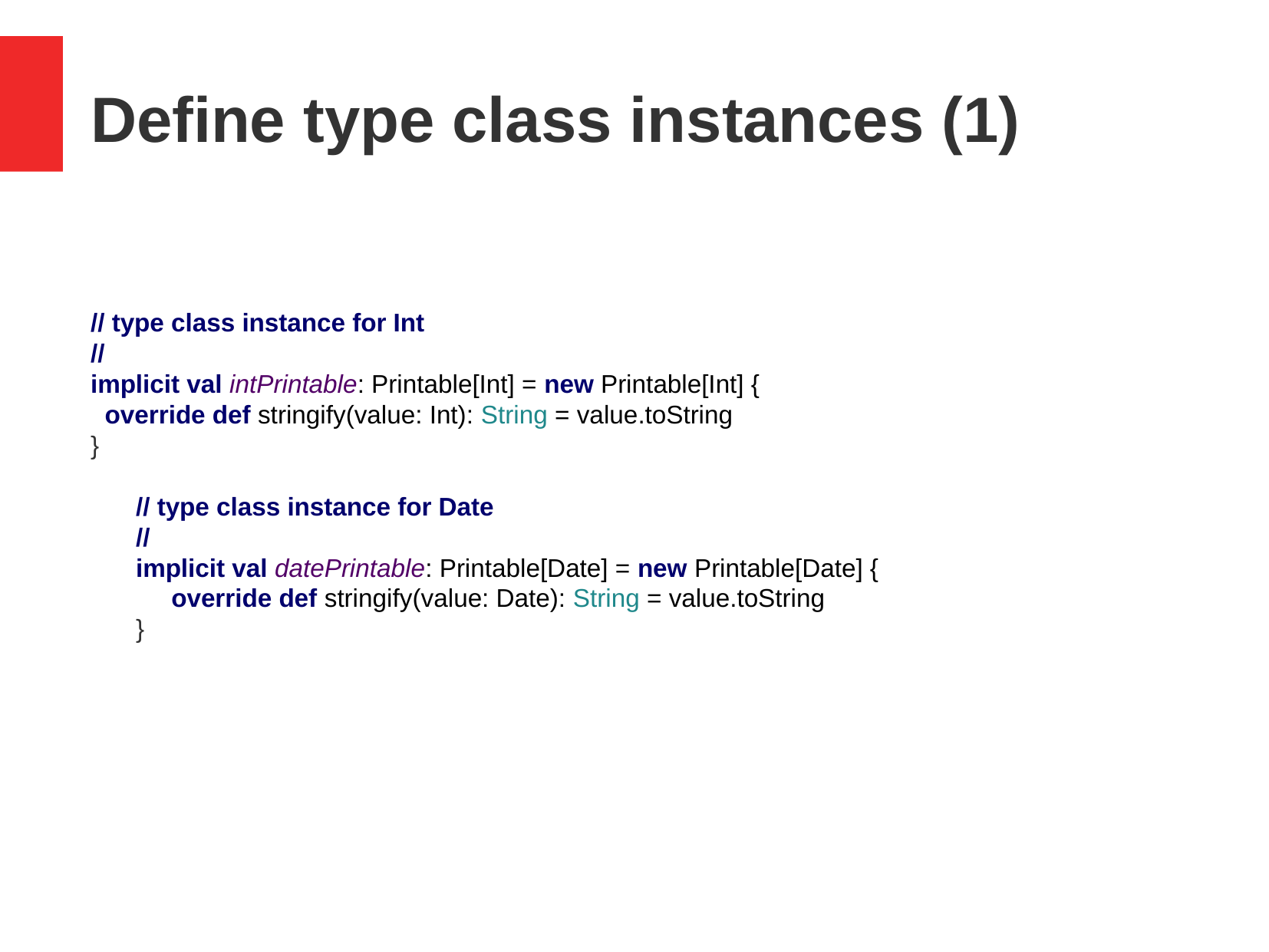

Define type class instances (1)

// type class instance for Int
//
implicit val intPrintable: Printable[Int] = new Printable[Int] {
  override def stringify(value: Int): String = value.toString
}

// type class instance for Date
//
implicit val datePrintable: Printable[Date] = new Printable[Date] {
     override def stringify(value: Date): String = value.toString
}